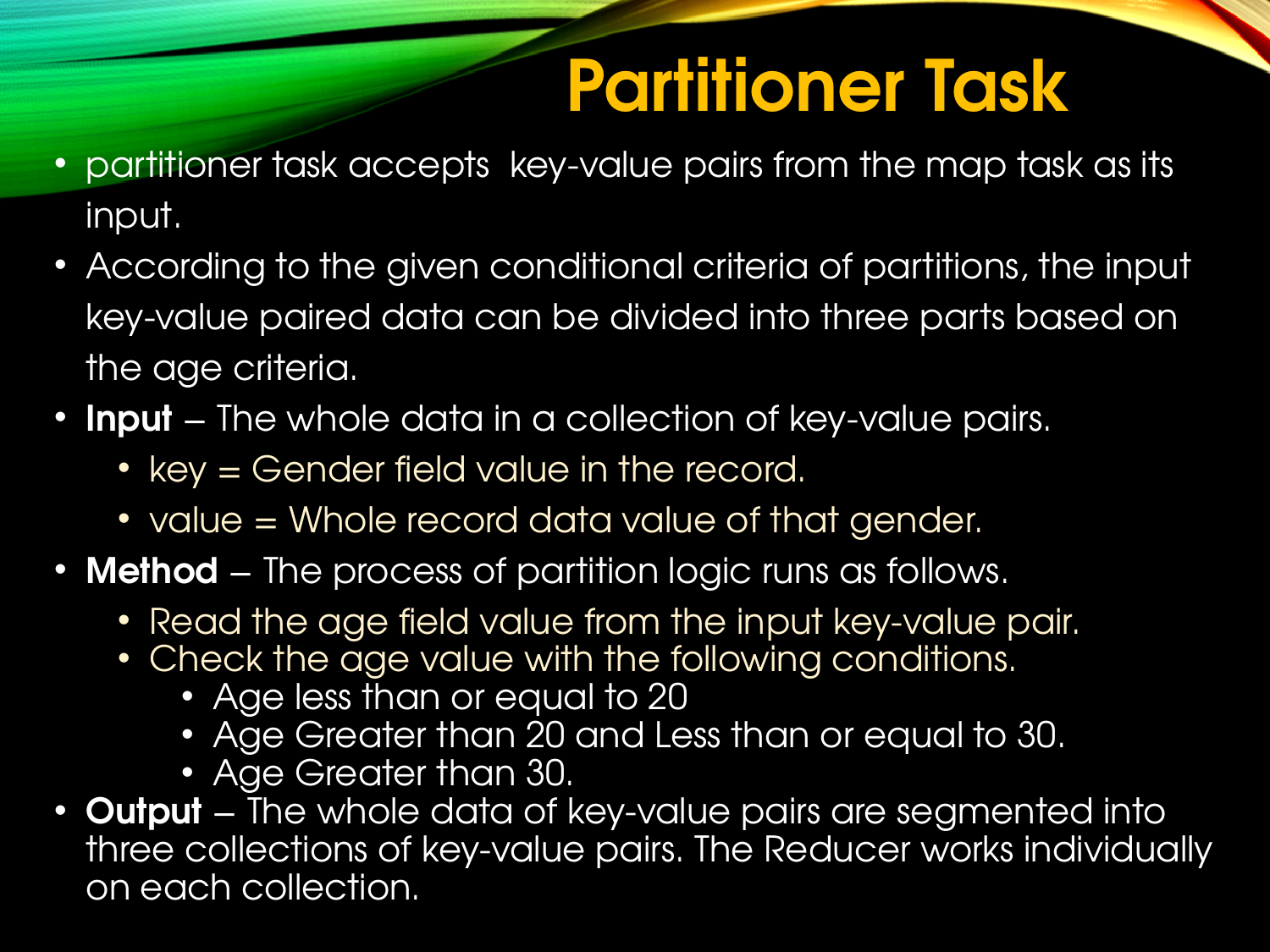

# Partitioner Task
partitioner task accepts  key-value pairs from the map task as its input.
According to the given conditional criteria of partitions, the input key-value paired data can be divided into three parts based on the age criteria.
Input − The whole data in a collection of key-value pairs.
key = Gender field value in the record.
value = Whole record data value of that gender.
Method − The process of partition logic runs as follows.
Read the age field value from the input key-value pair.
Check the age value with the following conditions.
Age less than or equal to 20
Age Greater than 20 and Less than or equal to 30.
Age Greater than 30.
Output − The whole data of key-value pairs are segmented into three collections of key-value pairs. The Reducer works individually on each collection.